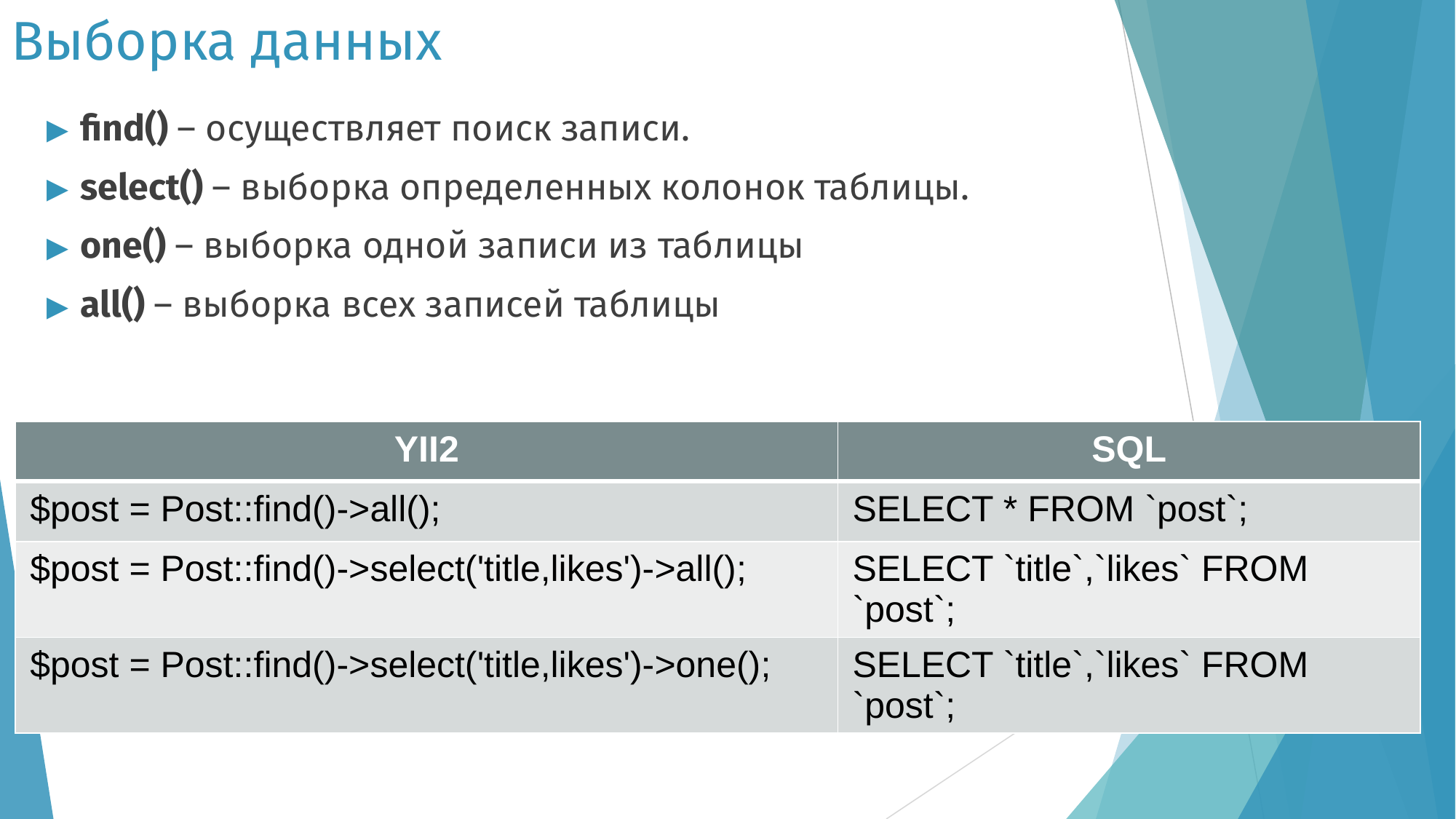

# Выборка данных
find() – осуществляет поиск записи.
select() – выборка определенных колонок таблицы.
one() – выборка одной записи из таблицы
all() – выборка всех записей таблицы
| YII2 | SQL |
| --- | --- |
| $post = Post::find()->all(); | SELECT \* FROM `post`; |
| $post = Post::find()->select('title,likes')->all(); | SELECT `title`,`likes` FROM `post`; |
| $post = Post::find()->select('title,likes')->one(); | SELECT `title`,`likes` FROM `post`; |